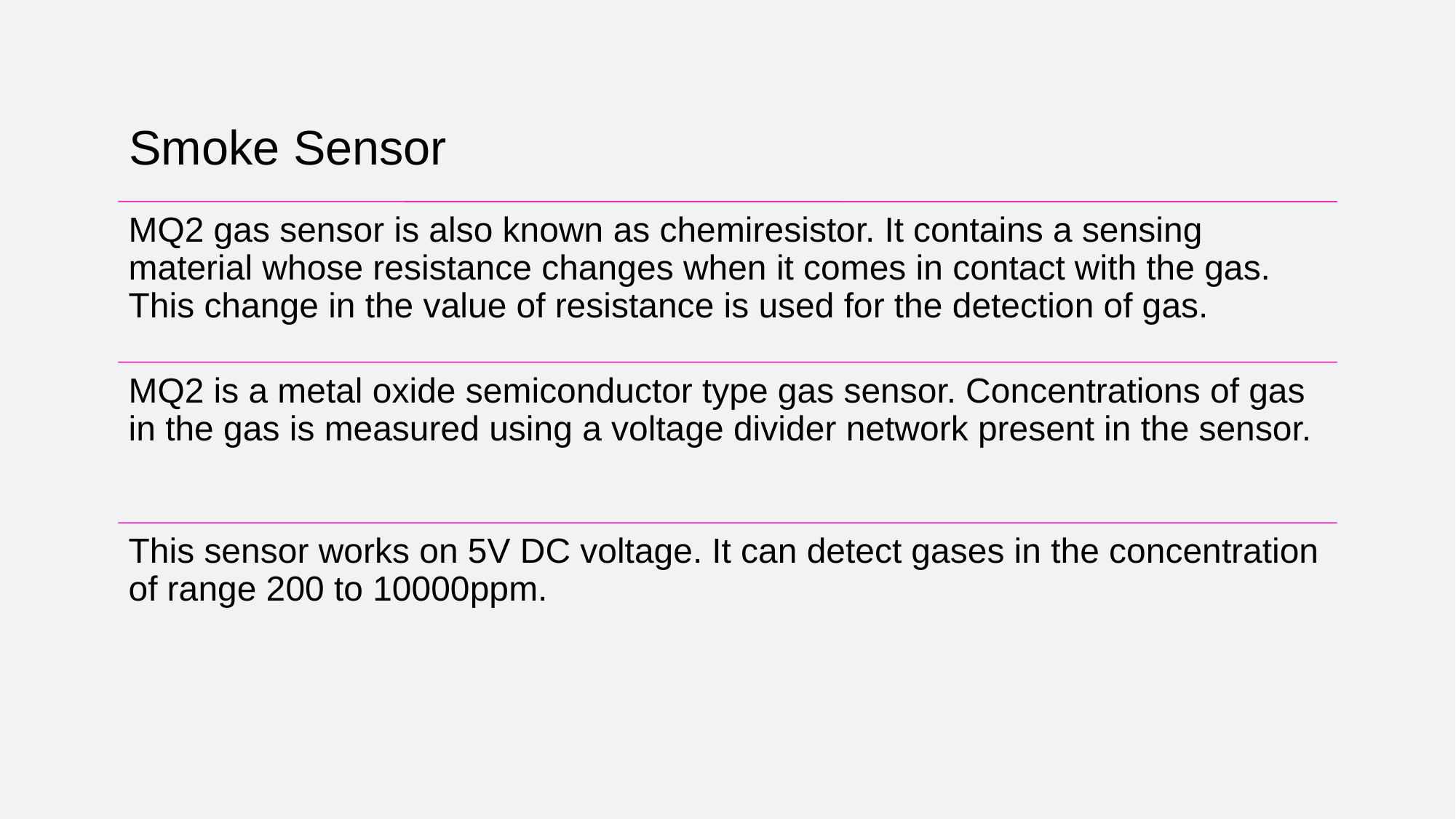

# Smoke Sensor
MQ2 gas sensor is also known as chemiresistor. It contains a sensing material whose resistance changes when it comes in contact with the gas. This change in the value of resistance is used for the detection of gas.
MQ2 is a metal oxide semiconductor type gas sensor. Concentrations of gas in the gas is measured using a voltage divider network present in the sensor.
This sensor works on 5V DC voltage. It can detect gases in the concentration of range 200 to 10000ppm.